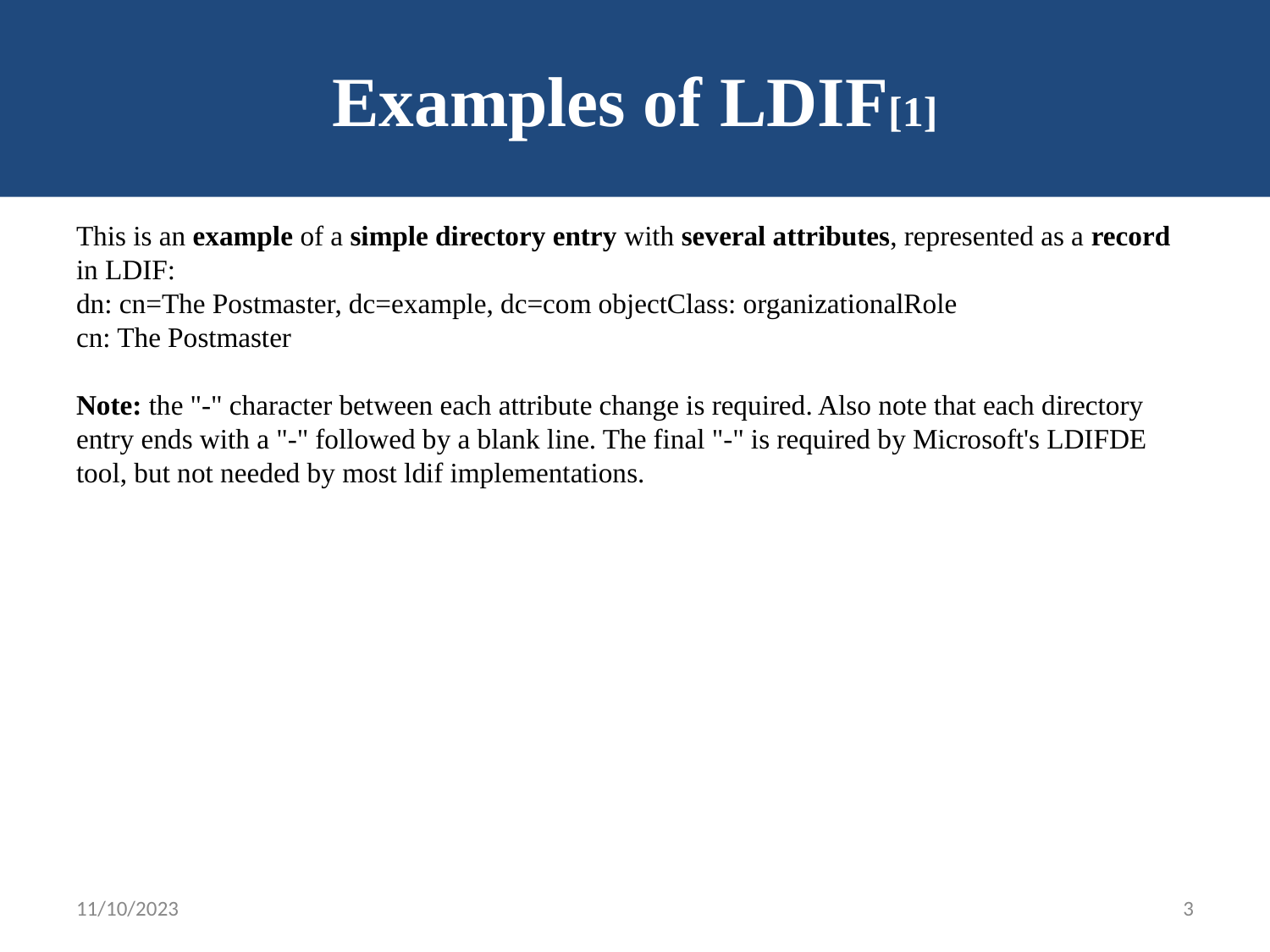

# Examples of LDIF[1]
This is an example of a simple directory entry with several attributes, represented as a record in LDIF:
dn: cn=The Postmaster, dc=example, dc=com objectClass: organizationalRole
cn: The Postmaster

Note: the "-" character between each attribute change is required. Also note that each directory entry ends with a "-" followed by a blank line. The final "-" is required by Microsoft's LDIFDE tool, but not needed by most ldif implementations.

11/10/2023
3